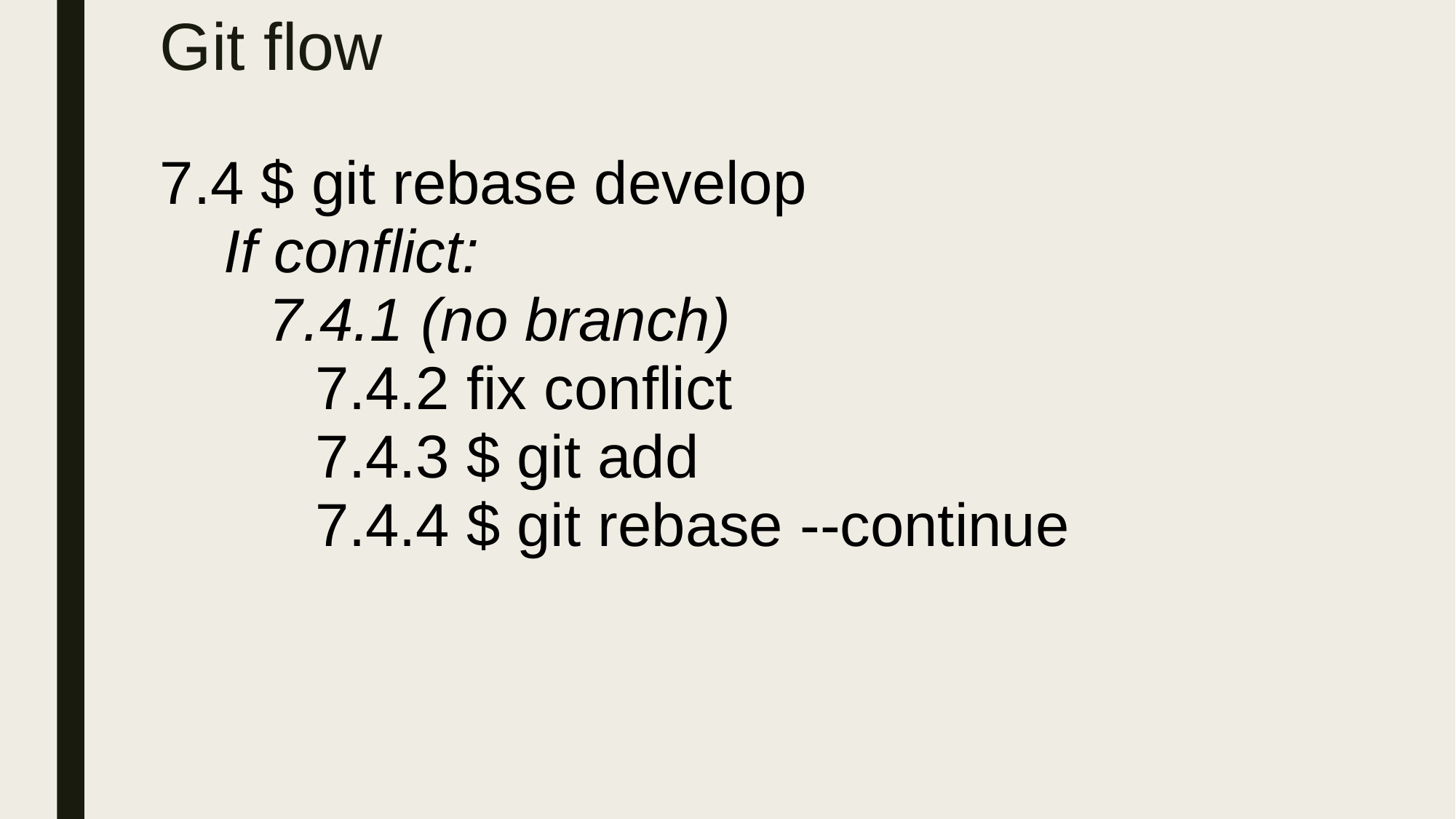

# Git flow
7.4 $ git rebase develop
If conflict:
7.4.1 (no branch)
		7.4.2 fix conflict
		7.4.3 $ git add
	7.4.4 $ git rebase --continue